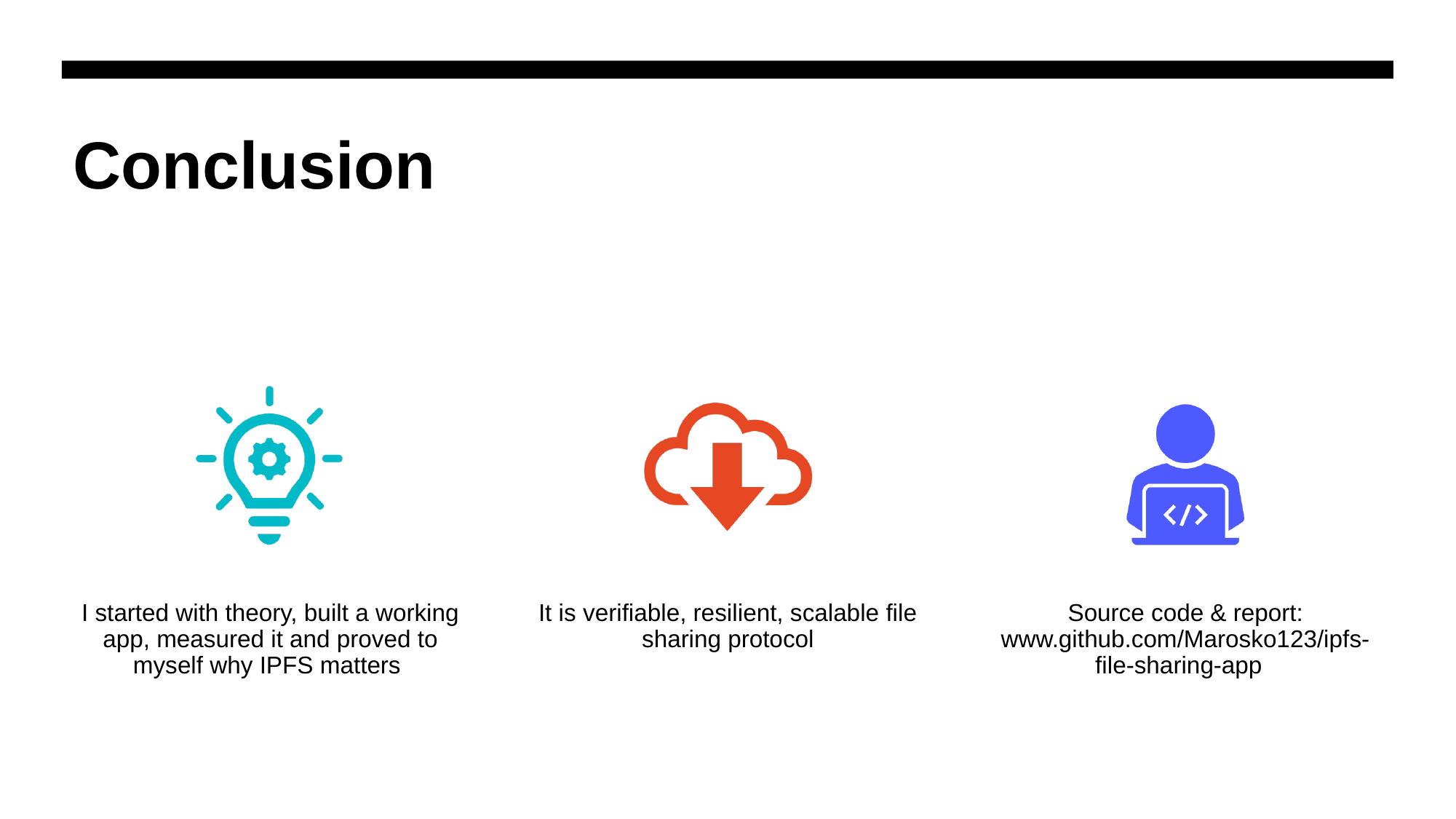

# Conclusion
I started with theory, built a working app, measured it and proved to myself why IPFS matters
It is verifiable, resilient, scalable file sharing protocol
Source code & report: www.github.com/Marosko123/ipfs-file-sharing-app